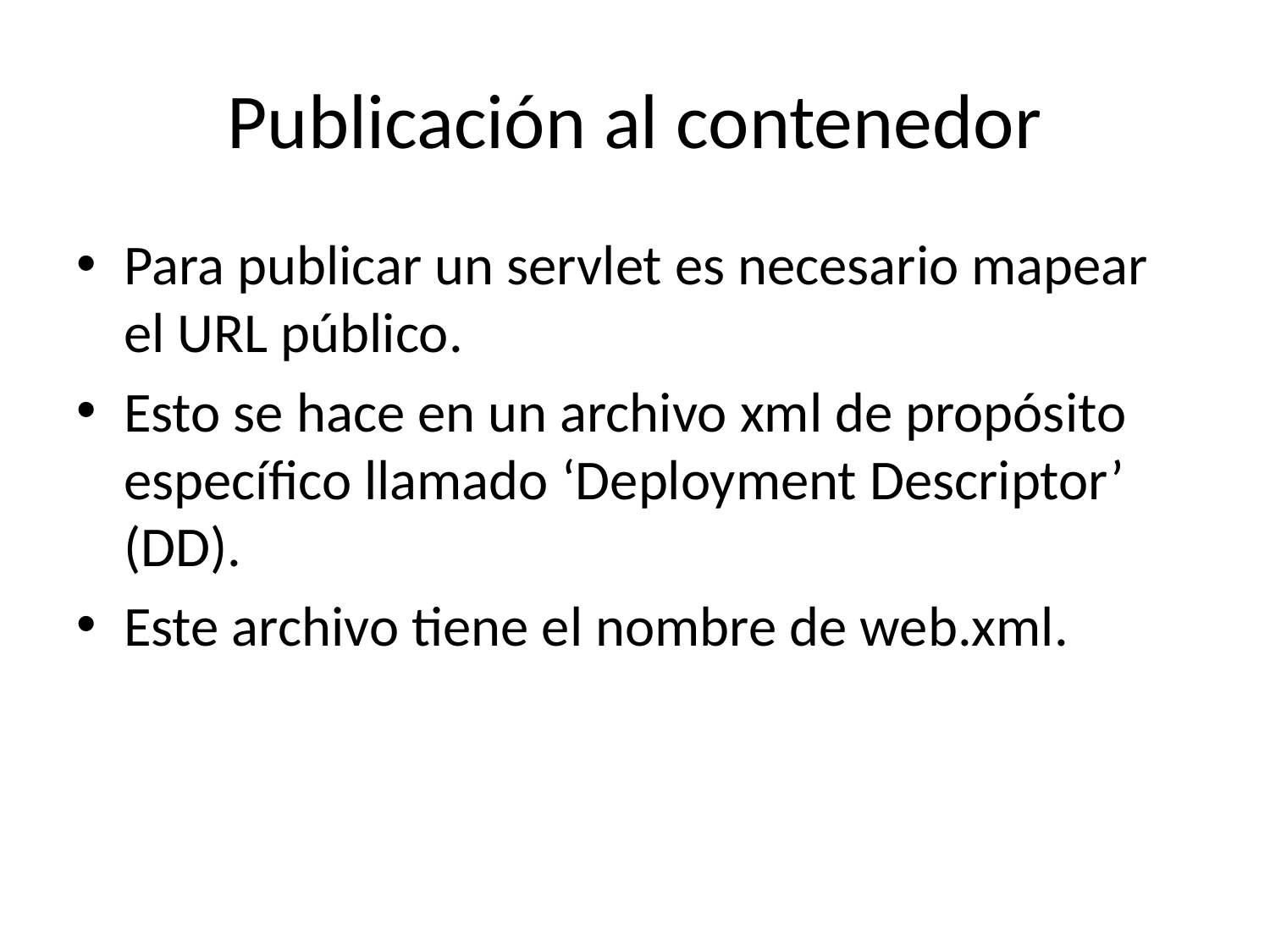

# Publicación al contenedor
Para publicar un servlet es necesario mapear el URL público.
Esto se hace en un archivo xml de propósito específico llamado ‘Deployment Descriptor’ (DD).
Este archivo tiene el nombre de web.xml.